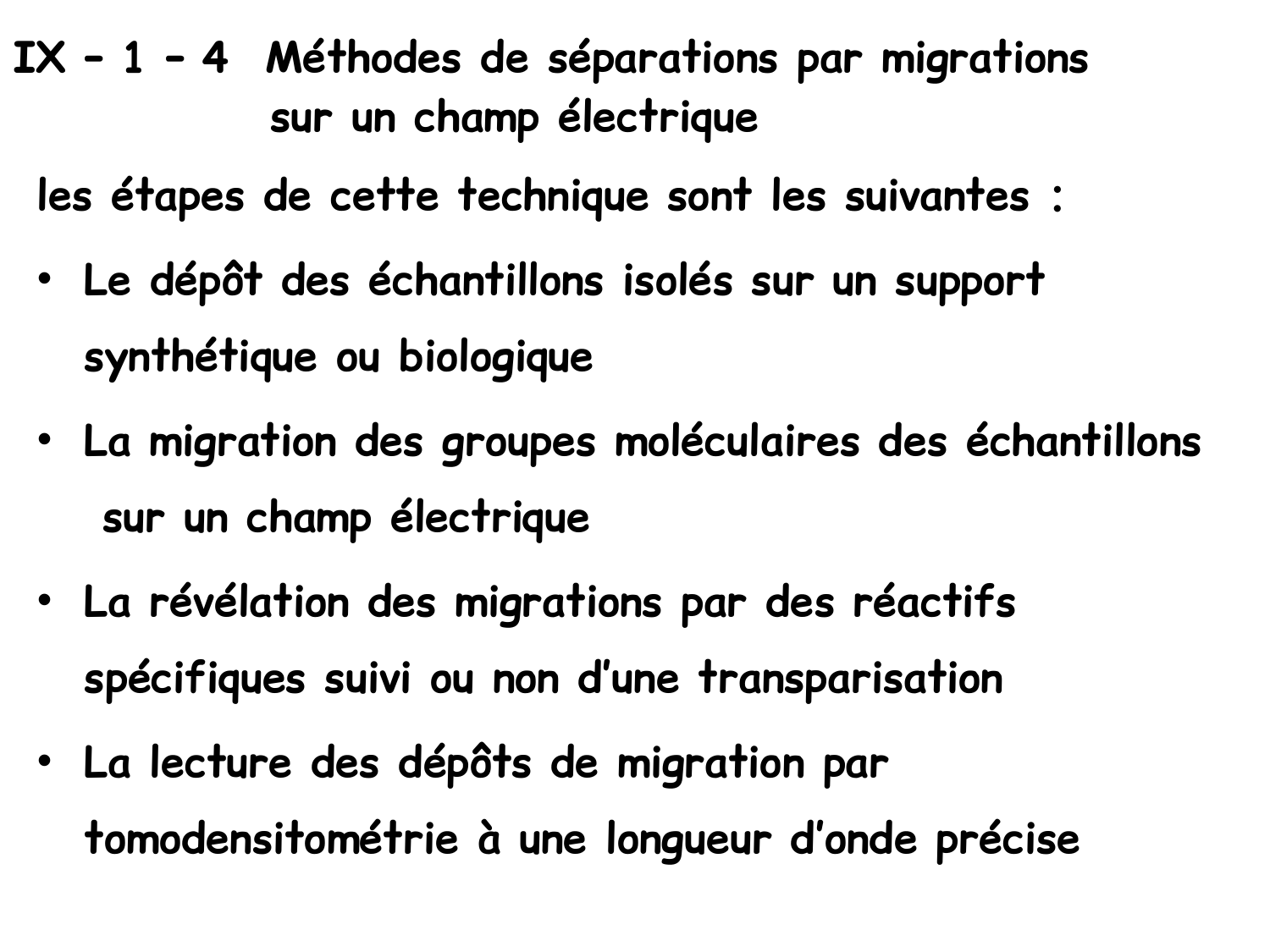

IX – 1 – 4  Méthodes de séparations par migrations
              sur un champ électrique
les étapes de cette technique sont les suivantes :
Le dépôt des échantillons isolés sur un support synthétique ou biologique
La migration des groupes moléculaires des échantillons   sur un champ électrique
La révélation des migrations par des réactifs spécifiques suivi ou non d’une transparisation
La lecture des dépôts de migration par tomodensitométrie à une longueur d’onde précise